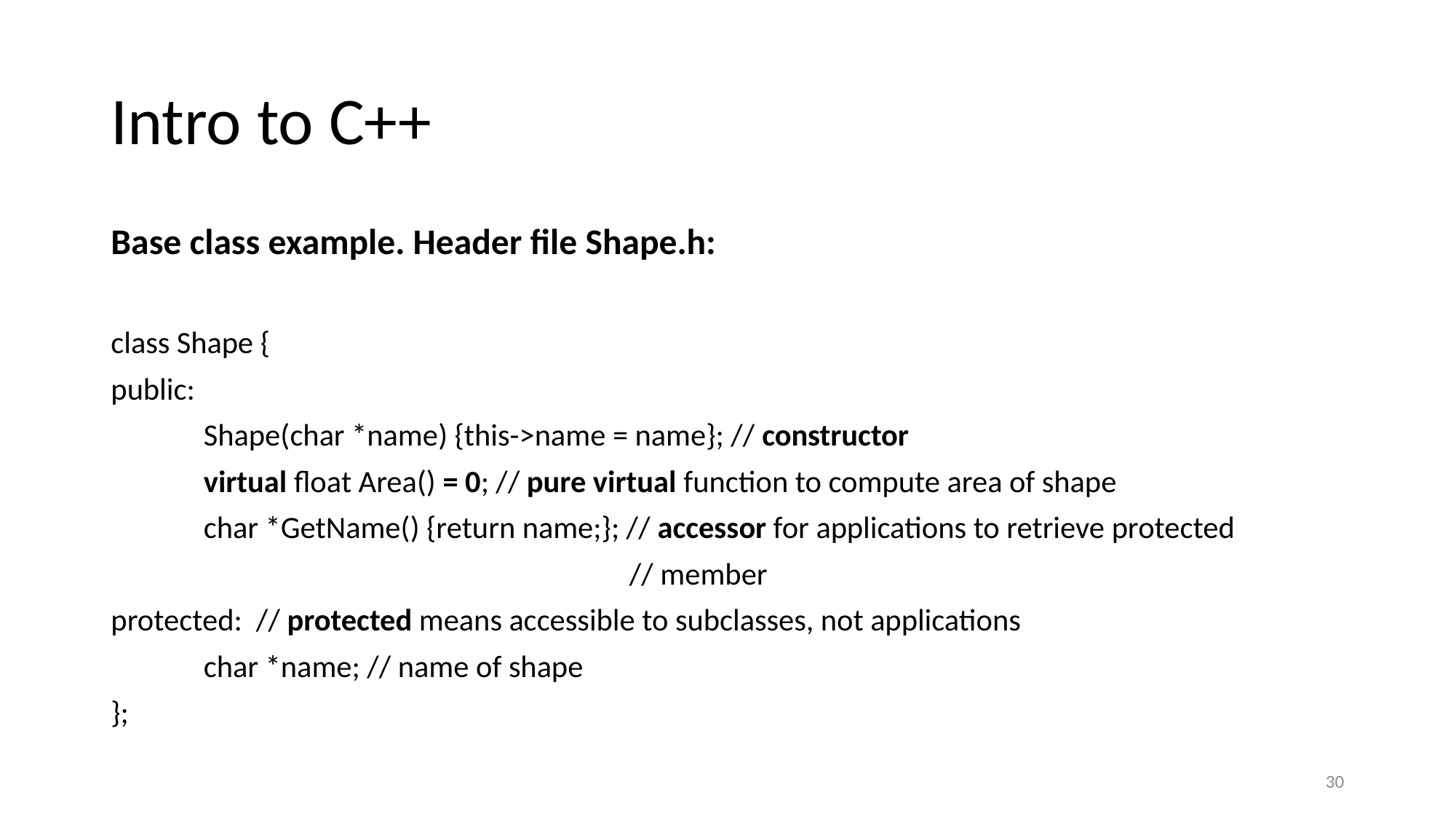

# Intro to C++
Base class example. Header file Shape.h:

class Shape {
public:
	Shape(char *name) {this->name = name}; // constructor
	virtual float Area() = 0; // pure virtual function to compute area of shape
	char *GetName() {return name;}; // accessor for applications to retrieve protected
                                                                           // member
protected:  // protected means accessible to subclasses, not applications
	char *name; // name of shape
};
30